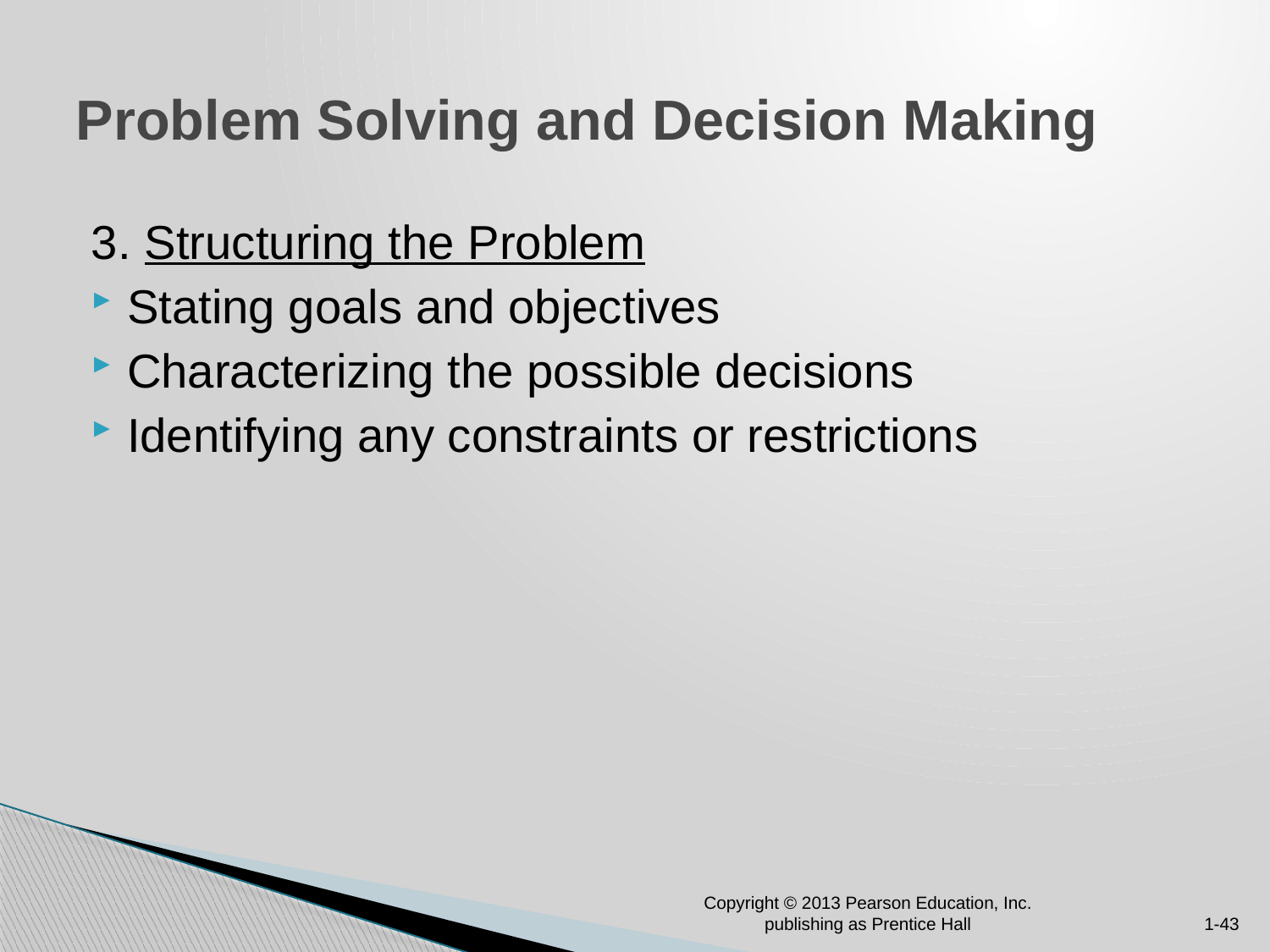

# Problem Solving and Decision Making
3. Structuring the Problem
Stating goals and objectives
Characterizing the possible decisions
Identifying any constraints or restrictions

Copyright © 2013 Pearson Education, Inc. publishing as Prentice Hall
1-43